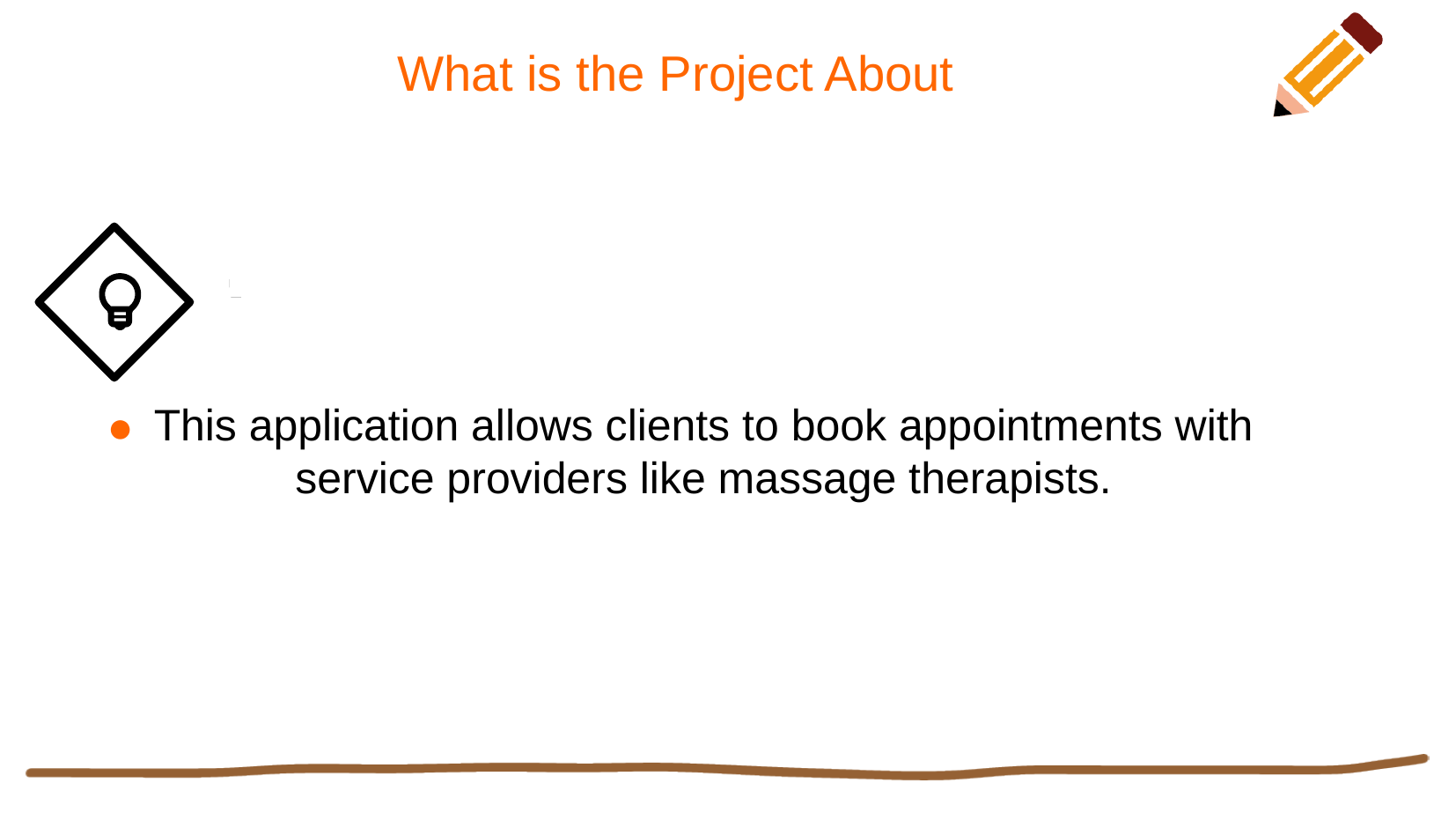

What is the Project About

This application allows clients to book appointments with service providers like massage therapists.